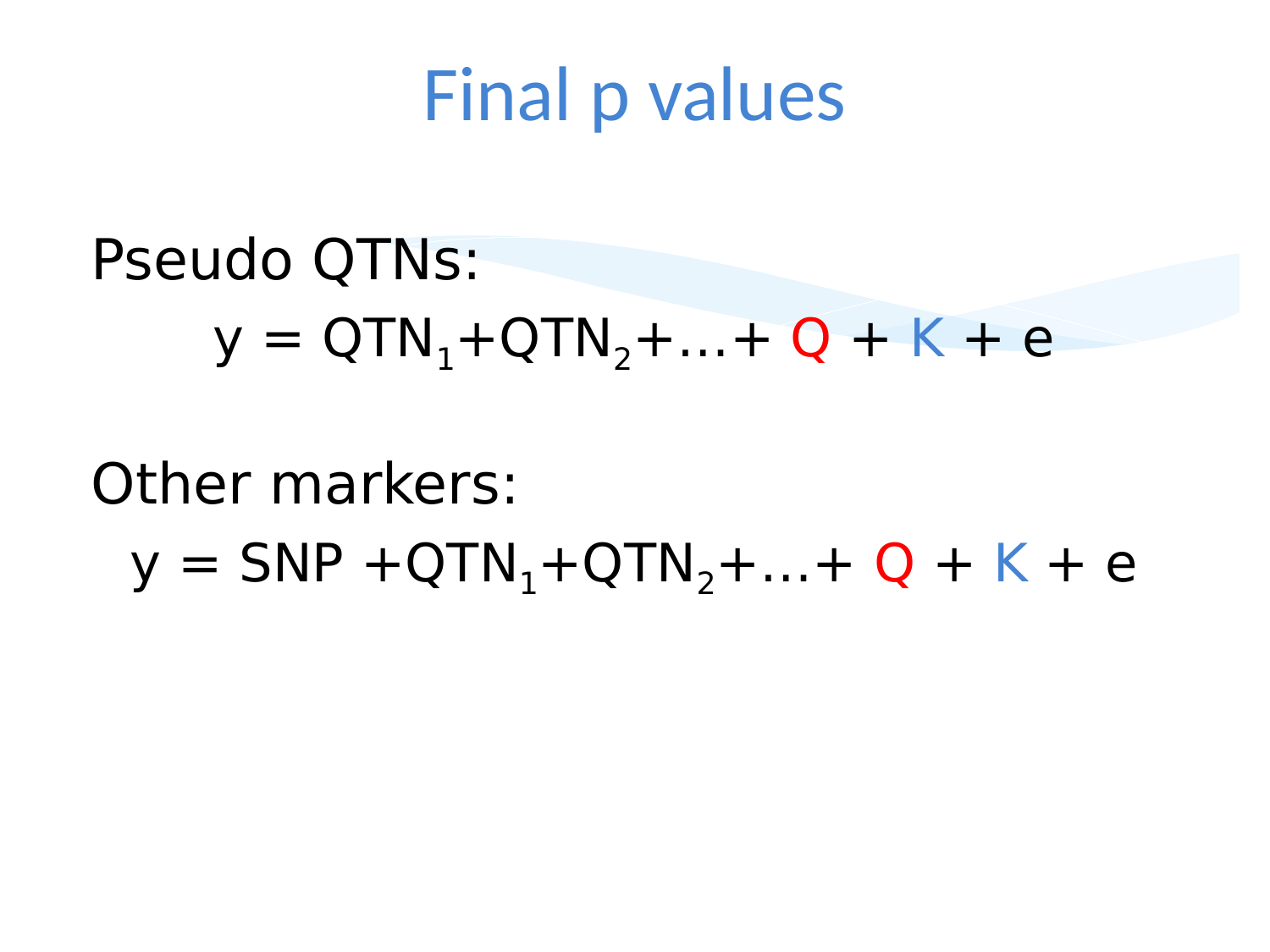

# Final p values
Pseudo QTNs:
y = QTN1+QTN2+…+ Q + K + e
Other markers:
y = SNP +QTN1+QTN2+…+ Q + K + e